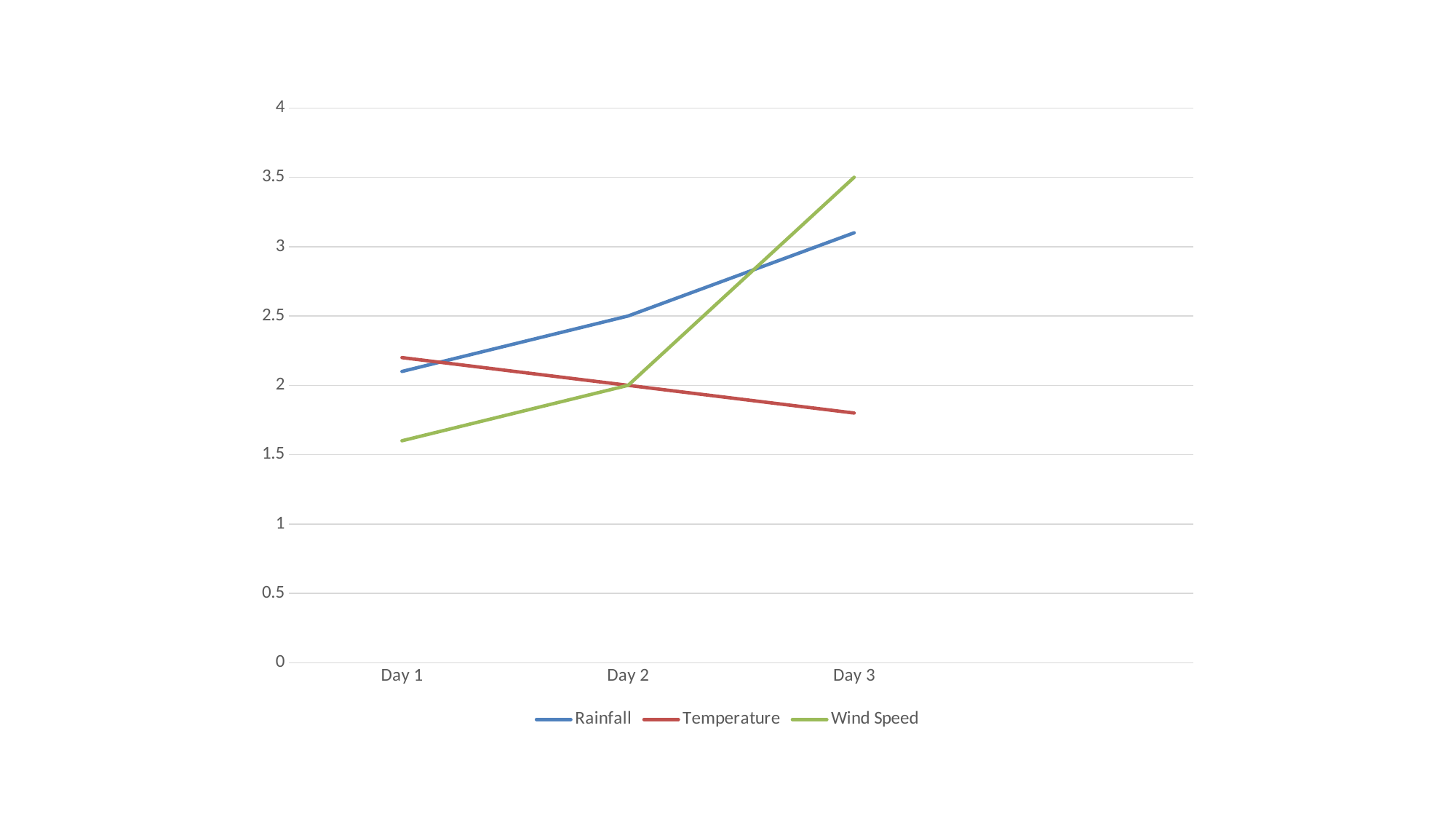

### Chart

| Category | Rainfall | Temperature | Wind Speed |
|---|---|---|---|
| Day 1 | 2.1 | 2.2 | 1.6 |
| Day 2 | 2.5 | 2.0 | 2.0 |
| Day 3 | 3.1 | 1.8 | 3.5 |